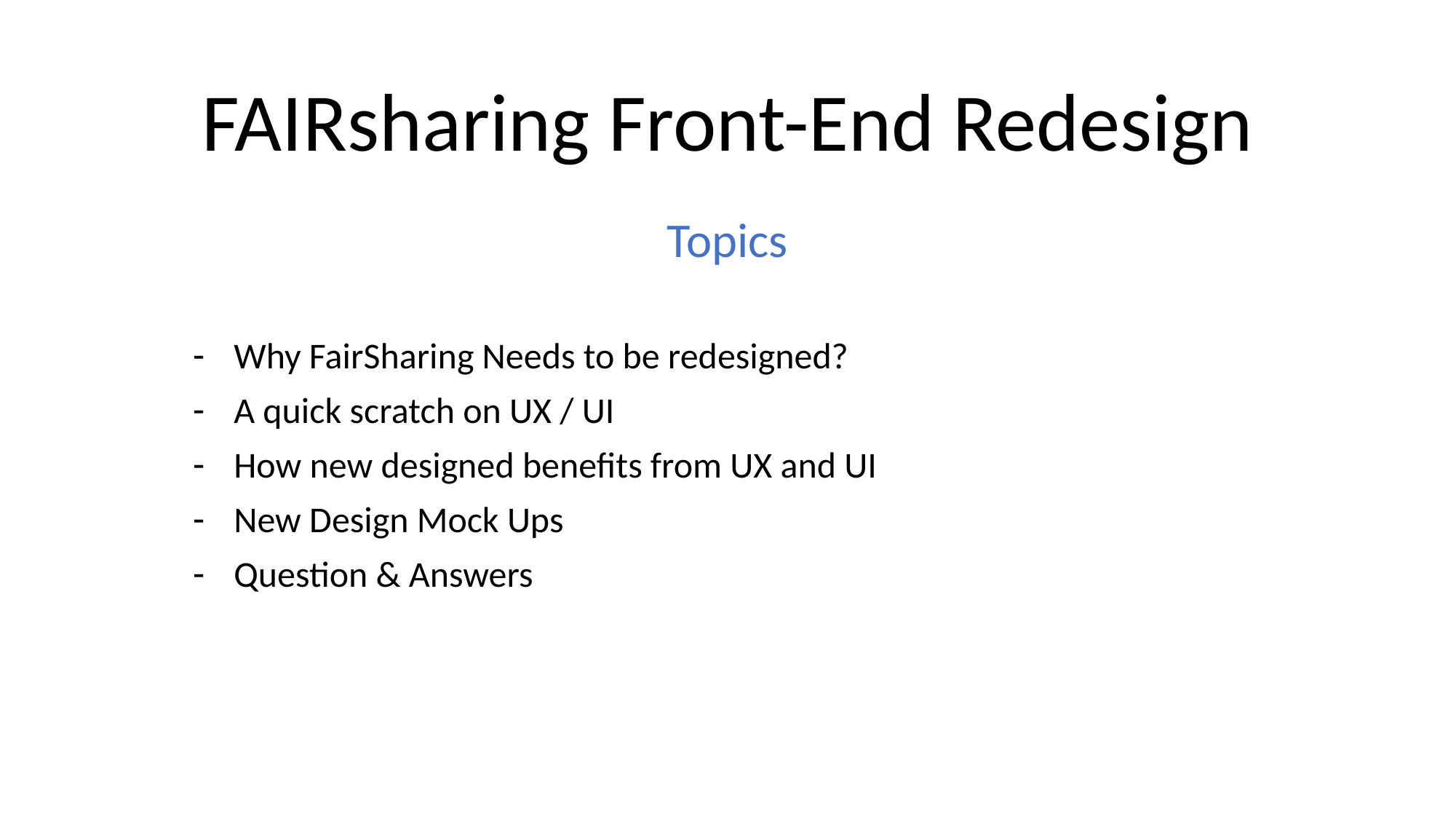

# FAIRsharing Front-End Redesign
Topics

Why FairSharing Needs to be redesigned?
A quick scratch on UX / UI
How new designed benefits from UX and UI
New Design Mock Ups
Question & Answers